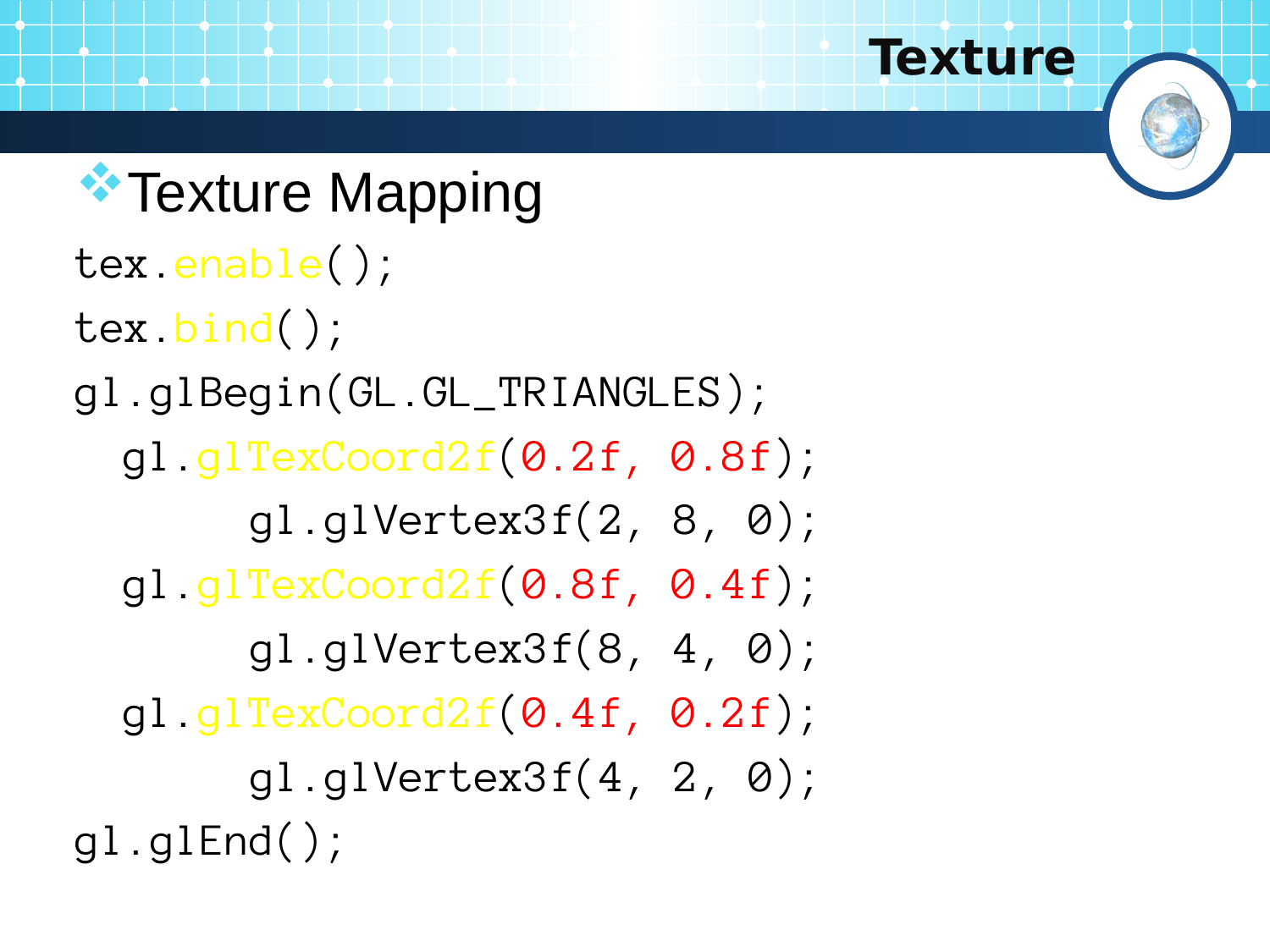

# Texture
Texture Mapping
tex.enable();
tex.bind();
gl.glBegin(GL.GL_TRIANGLES);
	gl.glTexCoord2f(0.2f, 0.8f);
		gl.glVertex3f(2, 8, 0);
	gl.glTexCoord2f(0.8f, 0.4f);
		gl.glVertex3f(8, 4, 0);
	gl.glTexCoord2f(0.4f, 0.2f);
		gl.glVertex3f(4, 2, 0);
gl.glEnd();